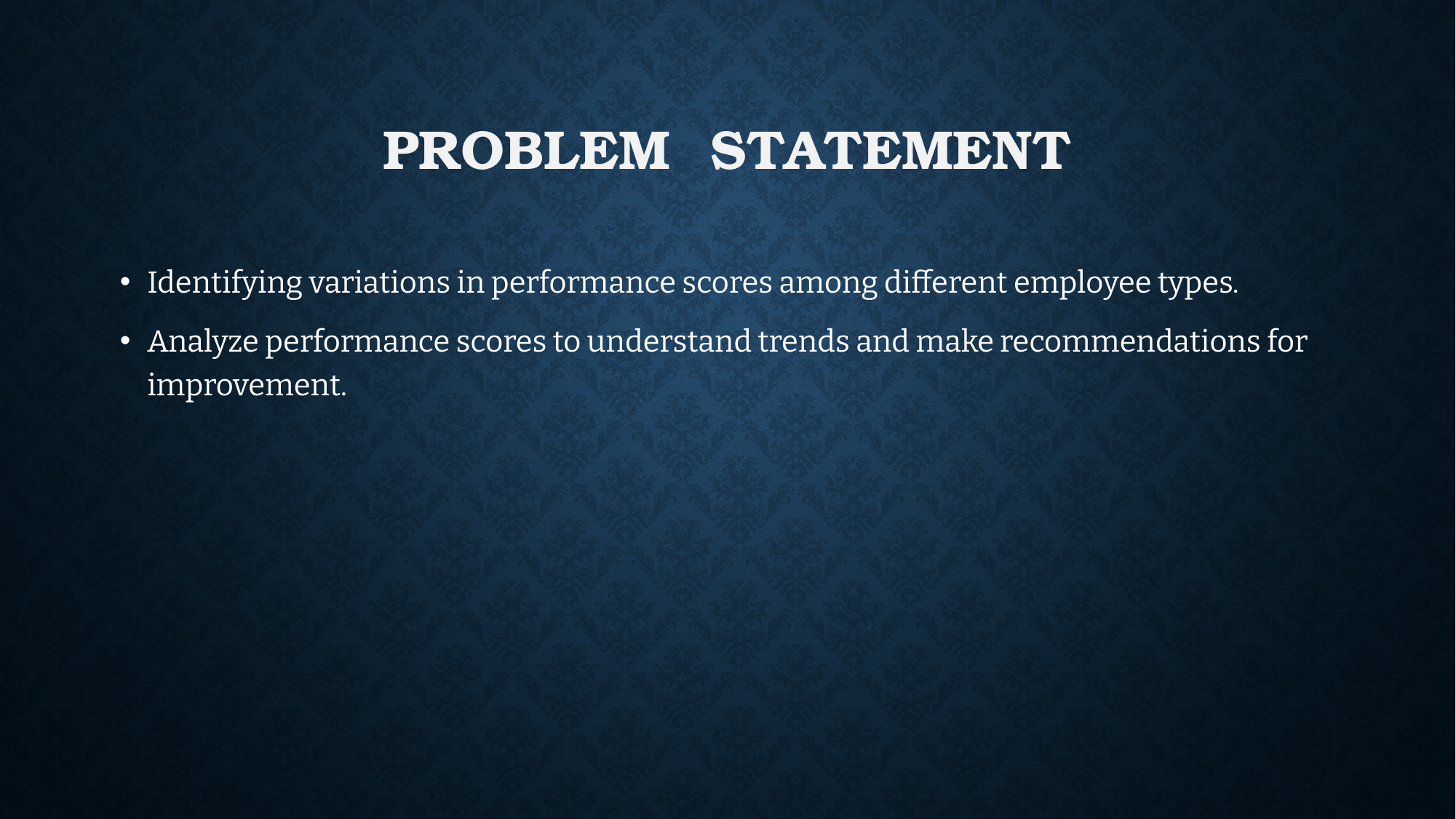

# PROBLEM	STATEMENT
Identifying variations in performance scores among different employee types.
Analyze performance scores to understand trends and make recommendations for improvement.